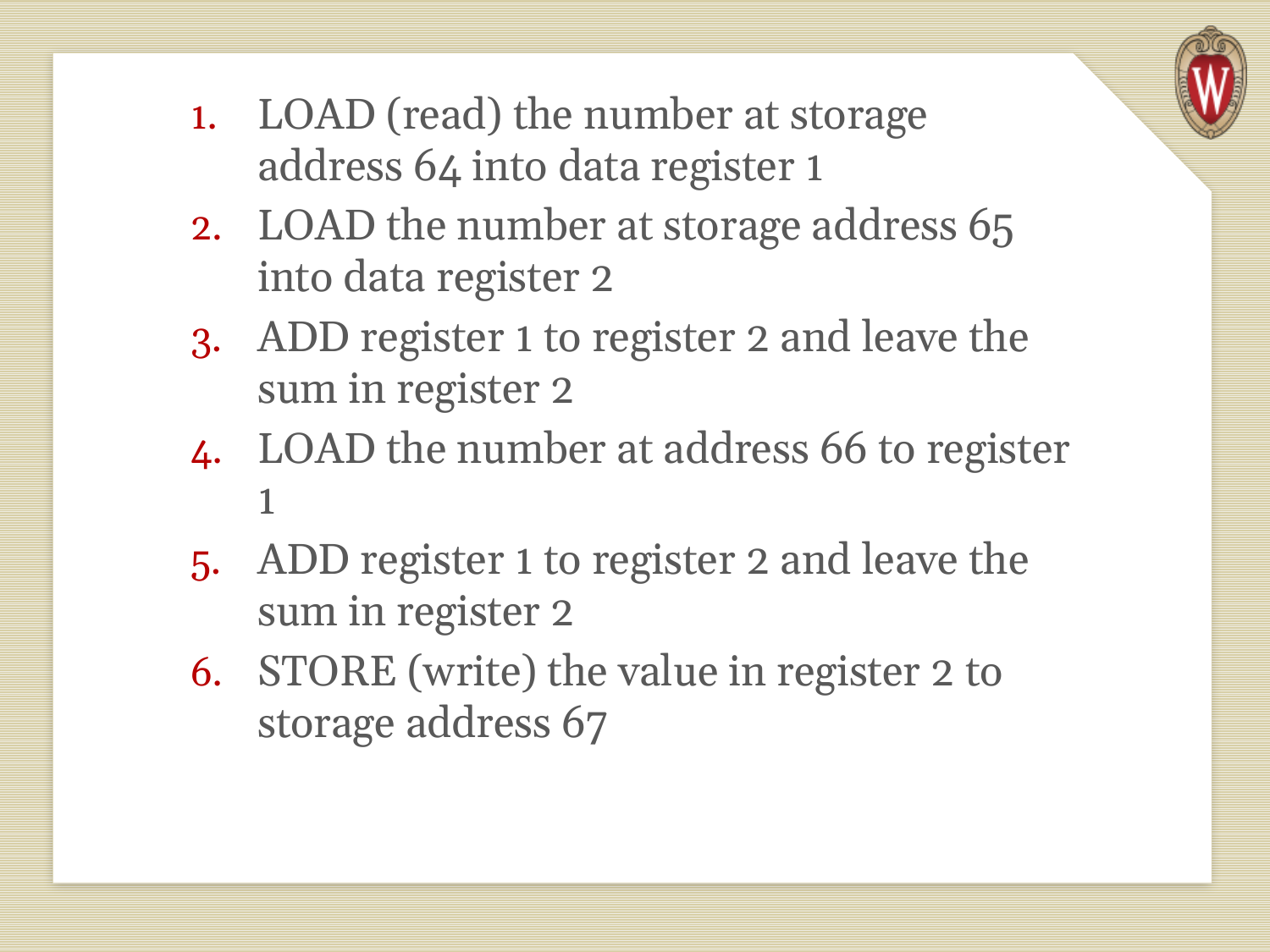

LOAD (read) the number at storage address 64 into data register 1
LOAD the number at storage address 65 into data register 2
ADD register 1 to register 2 and leave the sum in register 2
LOAD the number at address 66 to register 1
ADD register 1 to register 2 and leave the sum in register 2
STORE (write) the value in register 2 to storage address 67